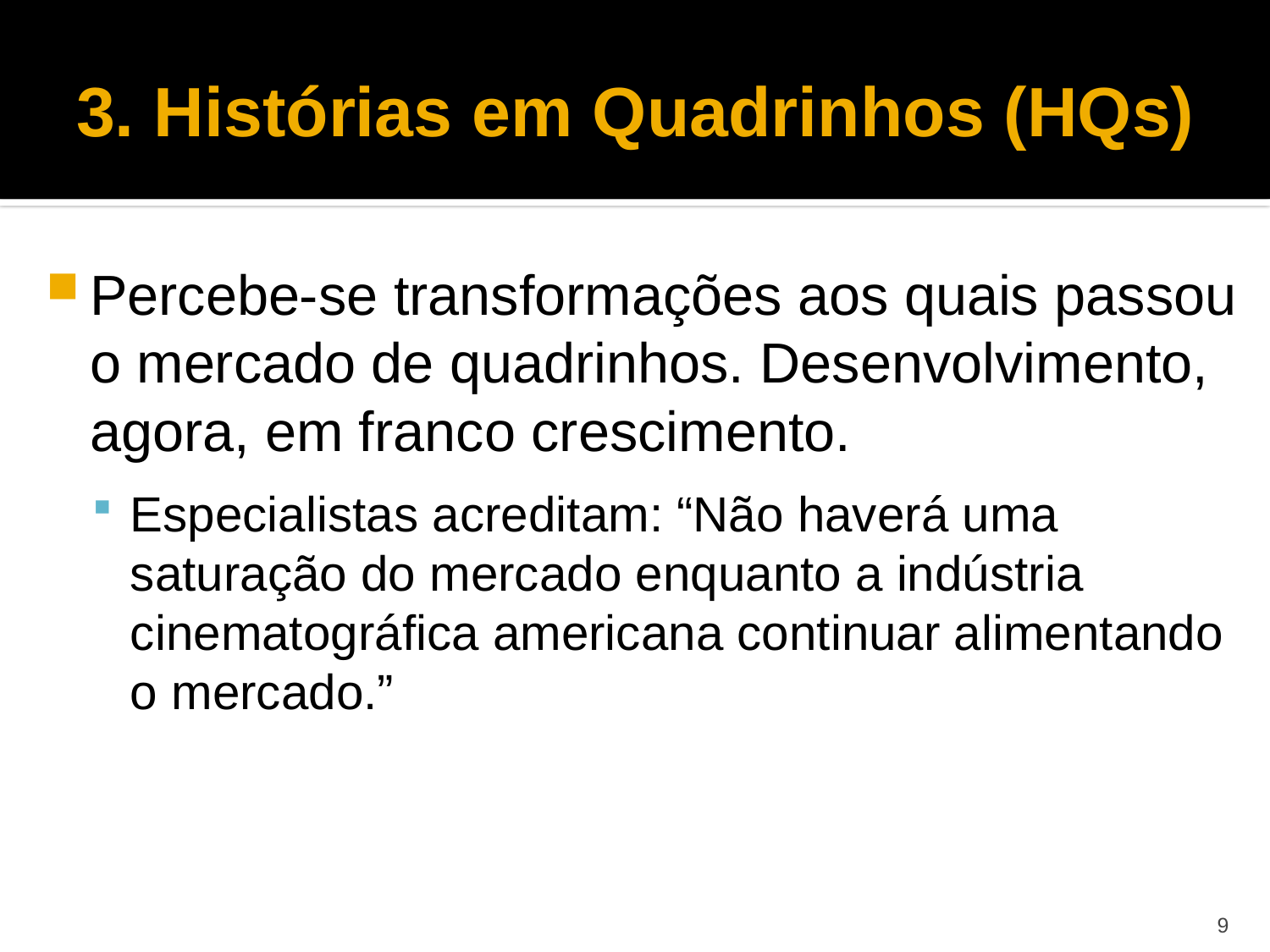

# 3. Histórias em Quadrinhos (HQs)
Percebe-se transformações aos quais passou o mercado de quadrinhos. Desenvolvimento, agora, em franco crescimento.
Especialistas acreditam: “Não haverá uma saturação do mercado enquanto a indústria cinematográfica americana continuar alimentando o mercado.”

9